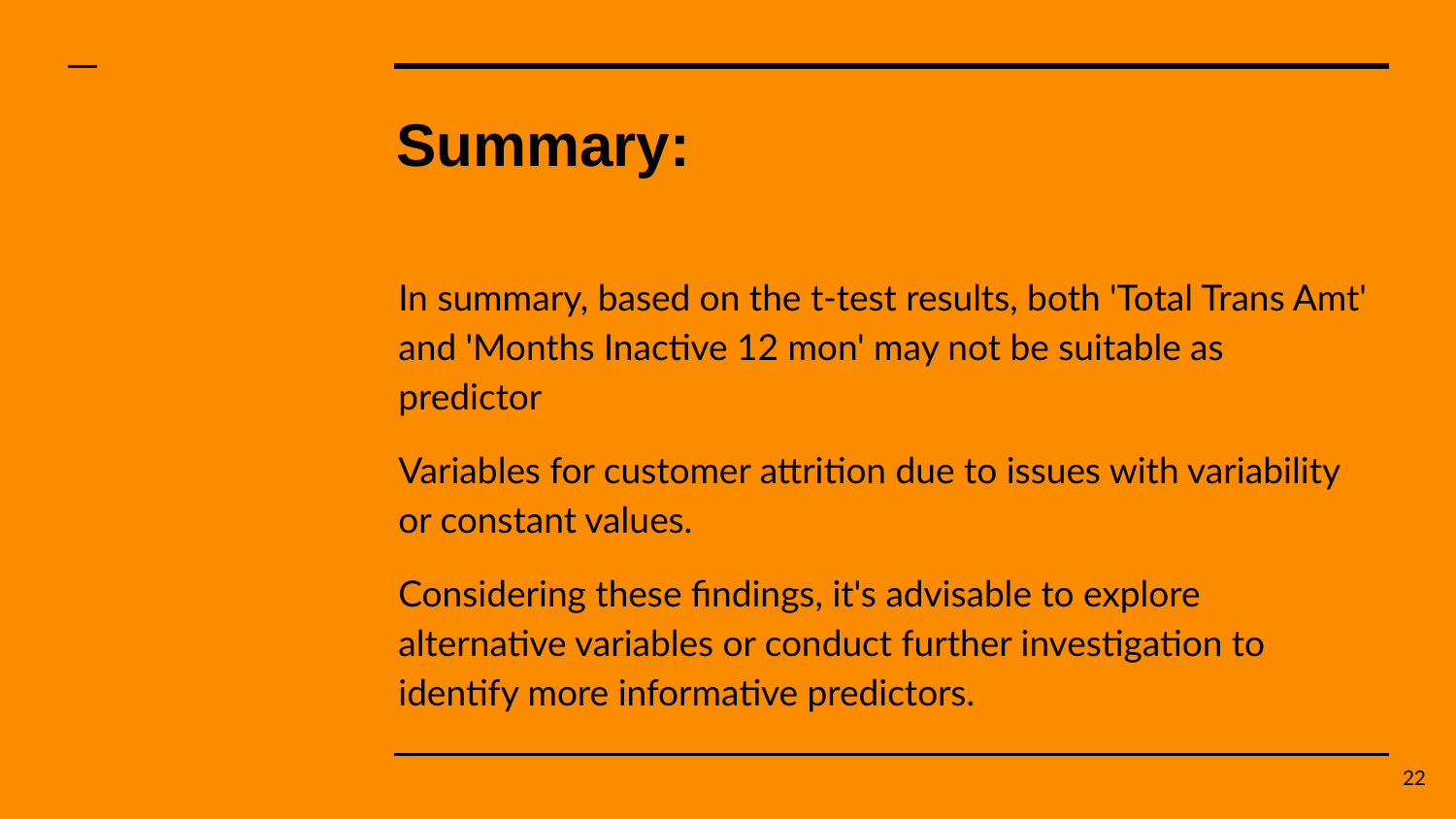

# Summary:
In summary, based on the t-test results, both 'Total Trans Amt' and 'Months Inactive 12 mon' may not be suitable as predictor
Variables for customer attrition due to issues with variability or constant values.
Considering these findings, it's advisable to explore alternative variables or conduct further investigation to identify more informative predictors.

22